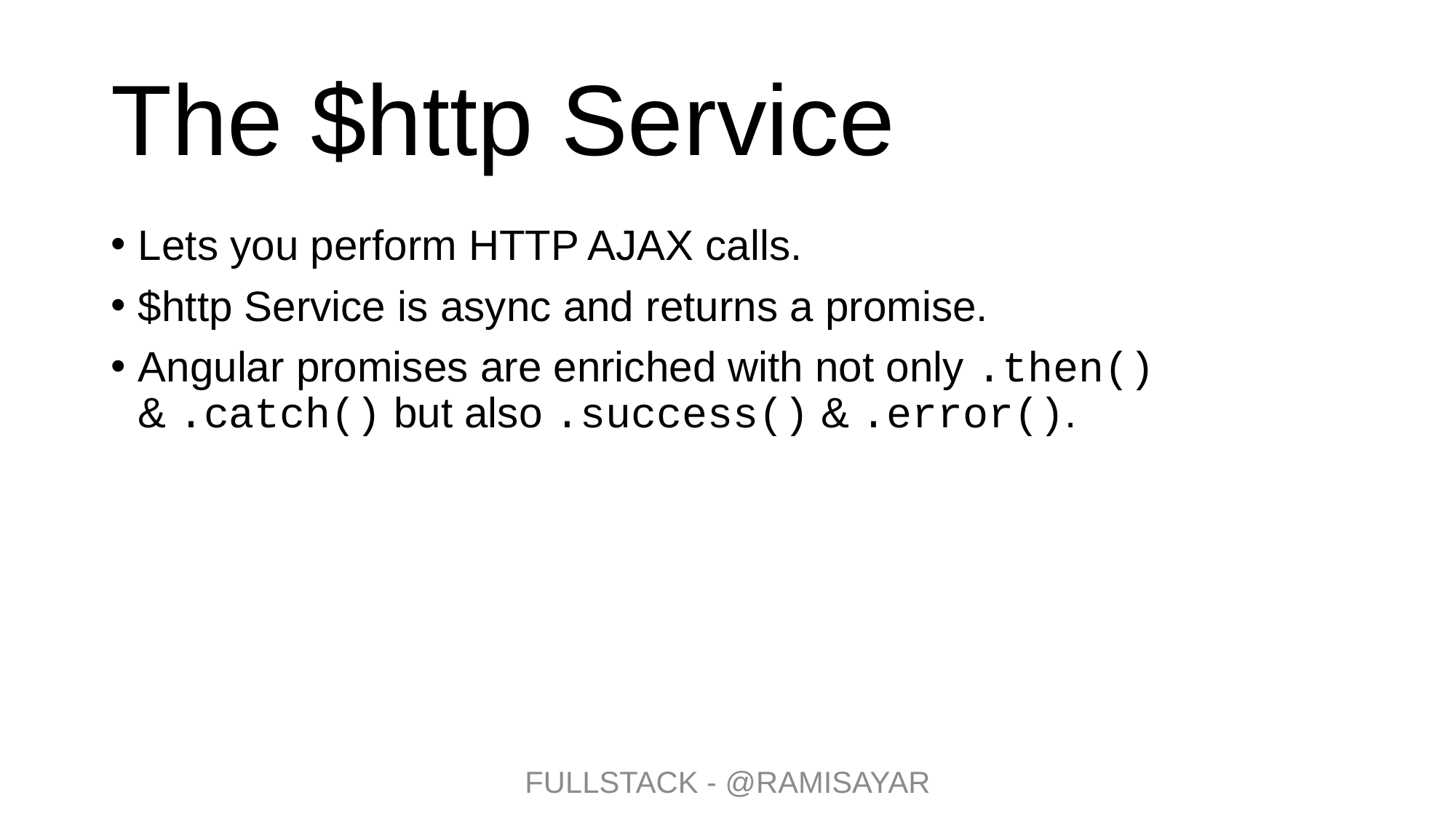

# The $http Service
Lets you perform HTTP AJAX calls.
$http Service is async and returns a promise.
Angular promises are enriched with not only .then() & .catch() but also .success() & .error().
FULLSTACK - @RAMISAYAR